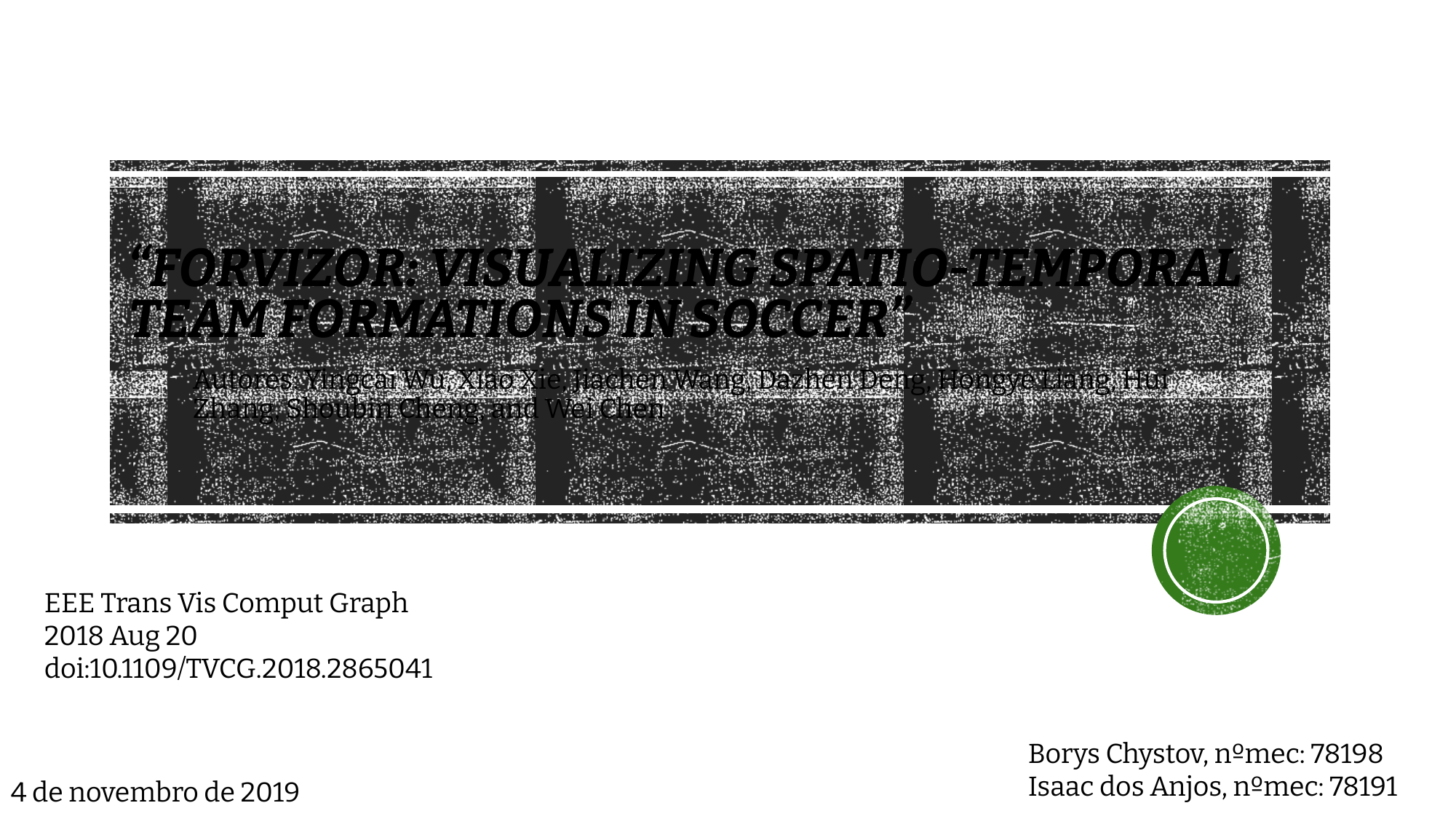

# “ForVizor: Visualizing Spatio-Temporal Team Formations in Soccer”
Autores: Yingcai Wu, Xiao Xie, Jiachen Wang, Dazhen Deng, Hongye Liang, Hui Zhang, Shoubin Cheng, and Wei Chen
EEE Trans Vis Comput Graph
2018 Aug 20
doi:10.1109/TVCG.2018.2865041
Borys Chystov, nºmec: 78198
Isaac dos Anjos, nºmec: 78191
4 de novembro de 2019